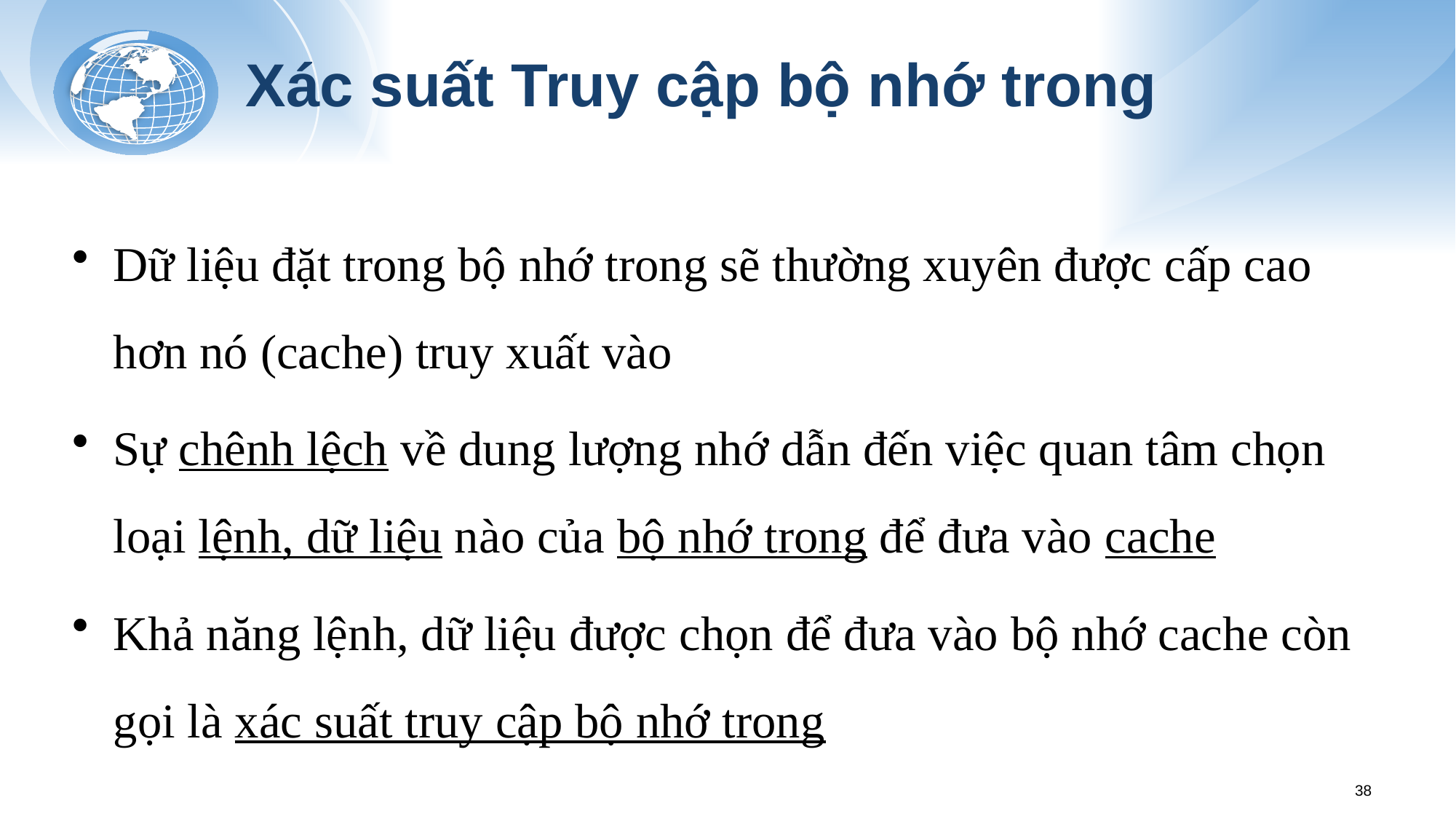

# Xác suất Truy cập bộ nhớ trong
Dữ liệu đặt trong bộ nhớ trong sẽ thường xuyên được cấp cao hơn nó (cache) truy xuất vào
Sự chênh lệch về dung lượng nhớ dẫn đến việc quan tâm chọn loại lệnh, dữ liệu nào của bộ nhớ trong để đưa vào cache
Khả năng lệnh, dữ liệu được chọn để đưa vào bộ nhớ cache còn gọi là xác suất truy cập bộ nhớ trong
38